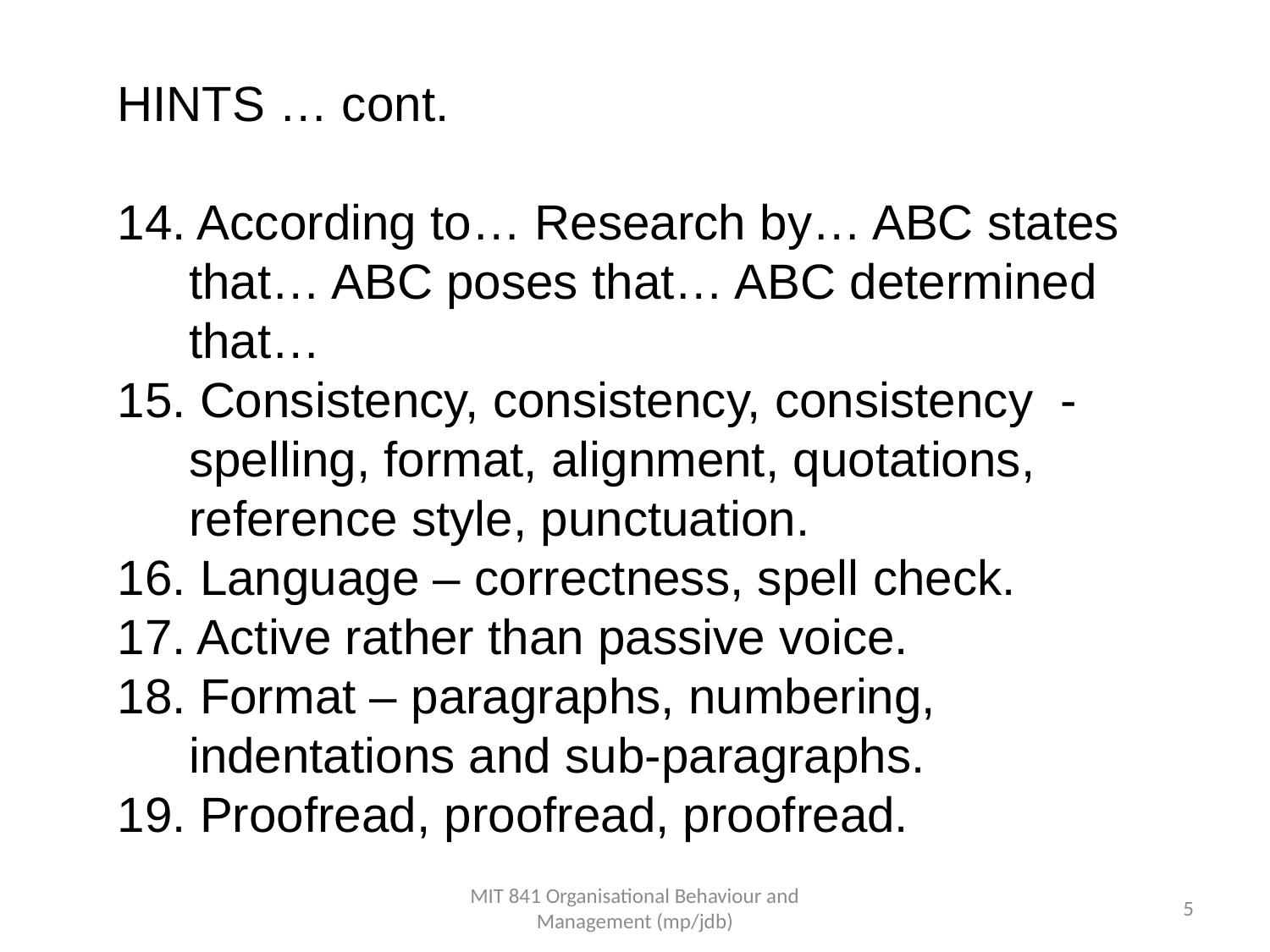

HINTS … cont.

14. According to… Research by… ABC states that… ABC poses that… ABC determined that…
15. Consistency, consistency, consistency  - spelling, format, alignment, quotations, reference style, punctuation.
16. Language – correctness, spell check.
17. Active rather than passive voice.
18. Format – paragraphs, numbering, indentations and sub-paragraphs.
19. Proofread, proofread, proofread.

MIT 841 Organisational Behaviour and Management (mp/jdb)
5